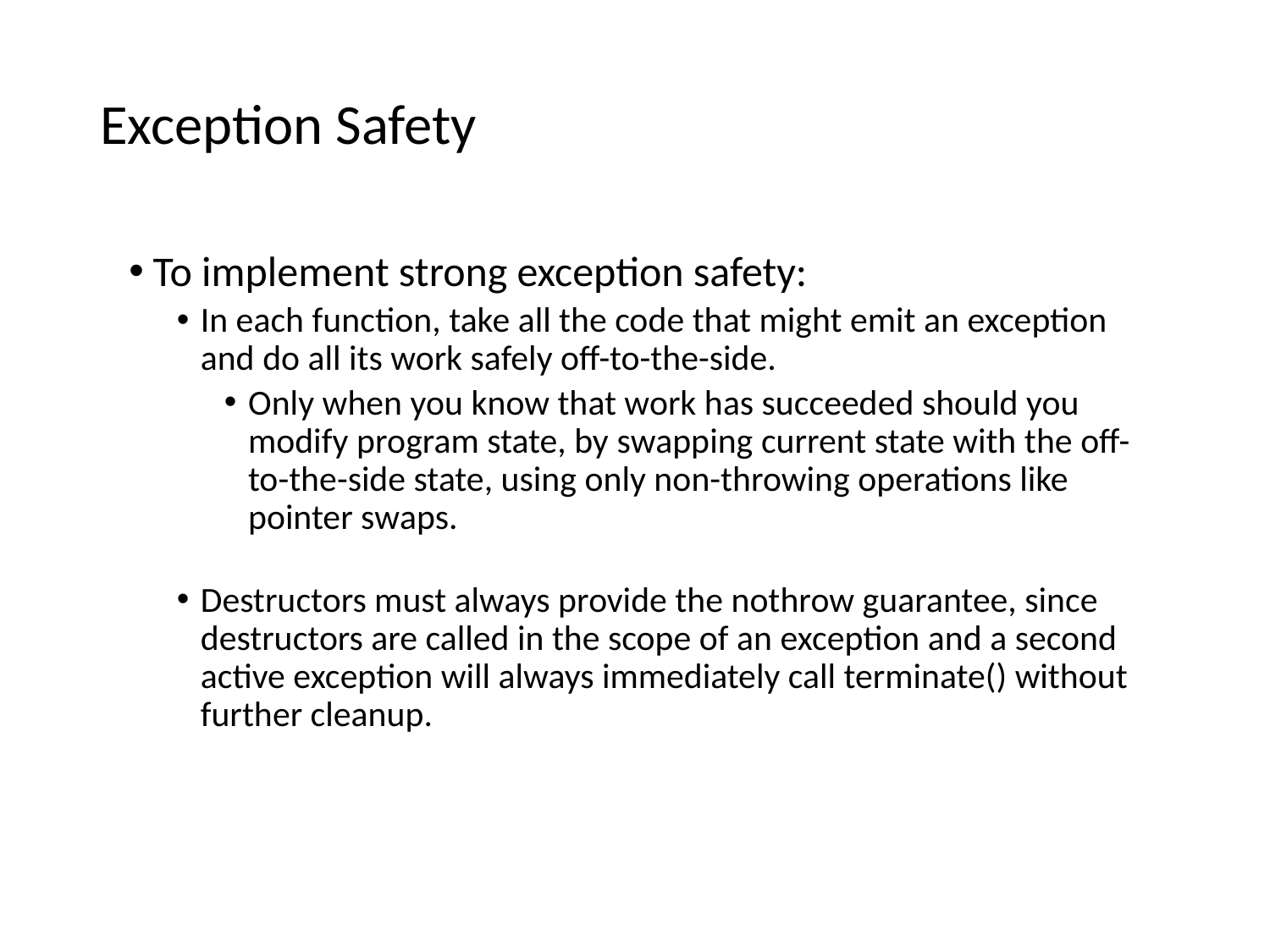

# Exception Safety
To implement strong exception safety:
In each function, take all the code that might emit an exception and do all its work safely off-to-the-side.
Only when you know that work has succeeded should you modify program state, by swapping current state with the off-to-the-side state, using only non-throwing operations like pointer swaps.
Destructors must always provide the nothrow guarantee, since destructors are called in the scope of an exception and a second active exception will always immediately call terminate() without further cleanup.